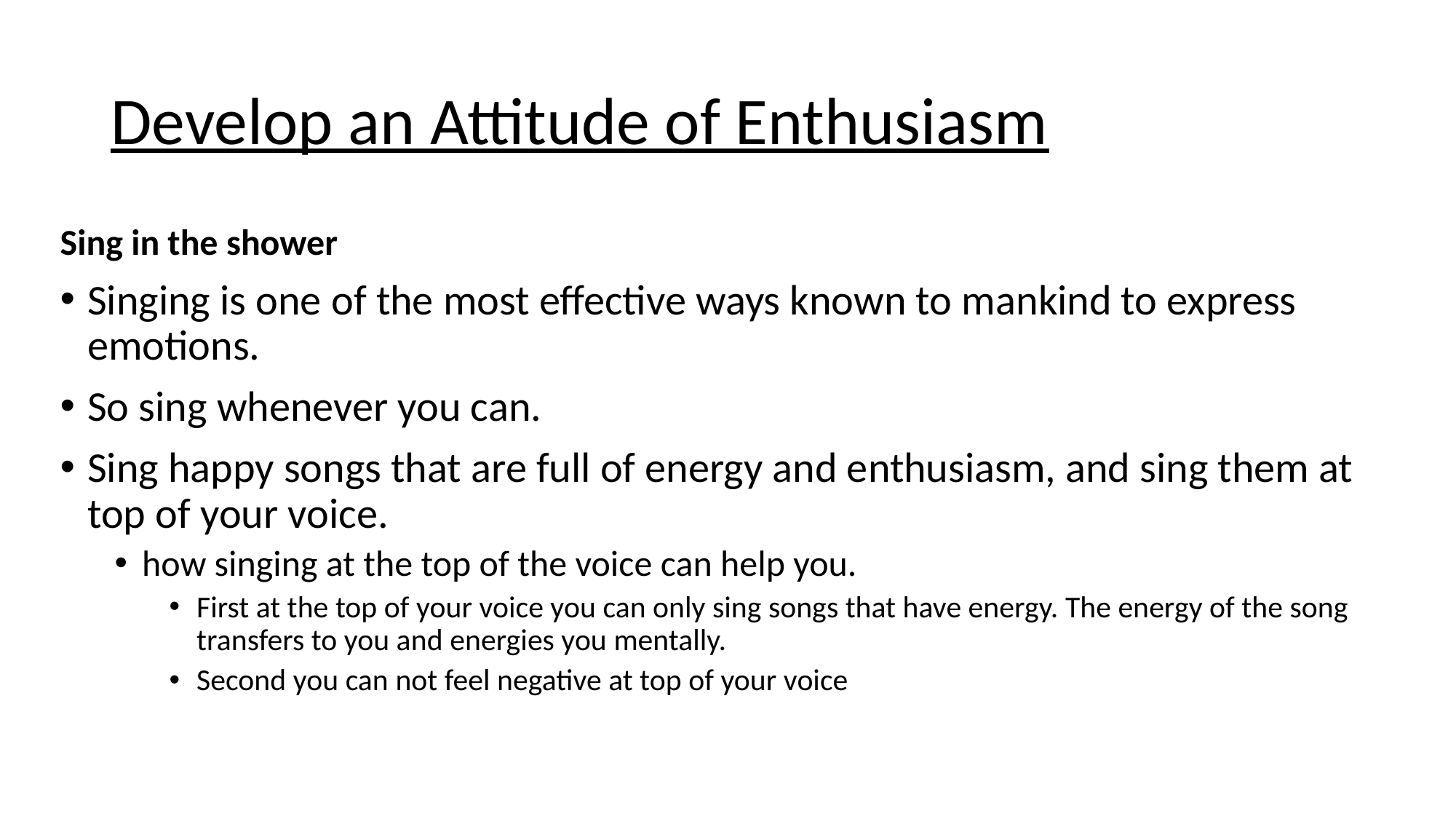

# Develop an Attitude of Enthusiasm
Sing in the shower
Singing is one of the most effective ways known to mankind to express emotions.
So sing whenever you can.
Sing happy songs that are full of energy and enthusiasm, and sing them at top of your voice.
how singing at the top of the voice can help you.
First at the top of your voice you can only sing songs that have energy. The energy of the song transfers to you and energies you mentally.
Second you can not feel negative at top of your voice